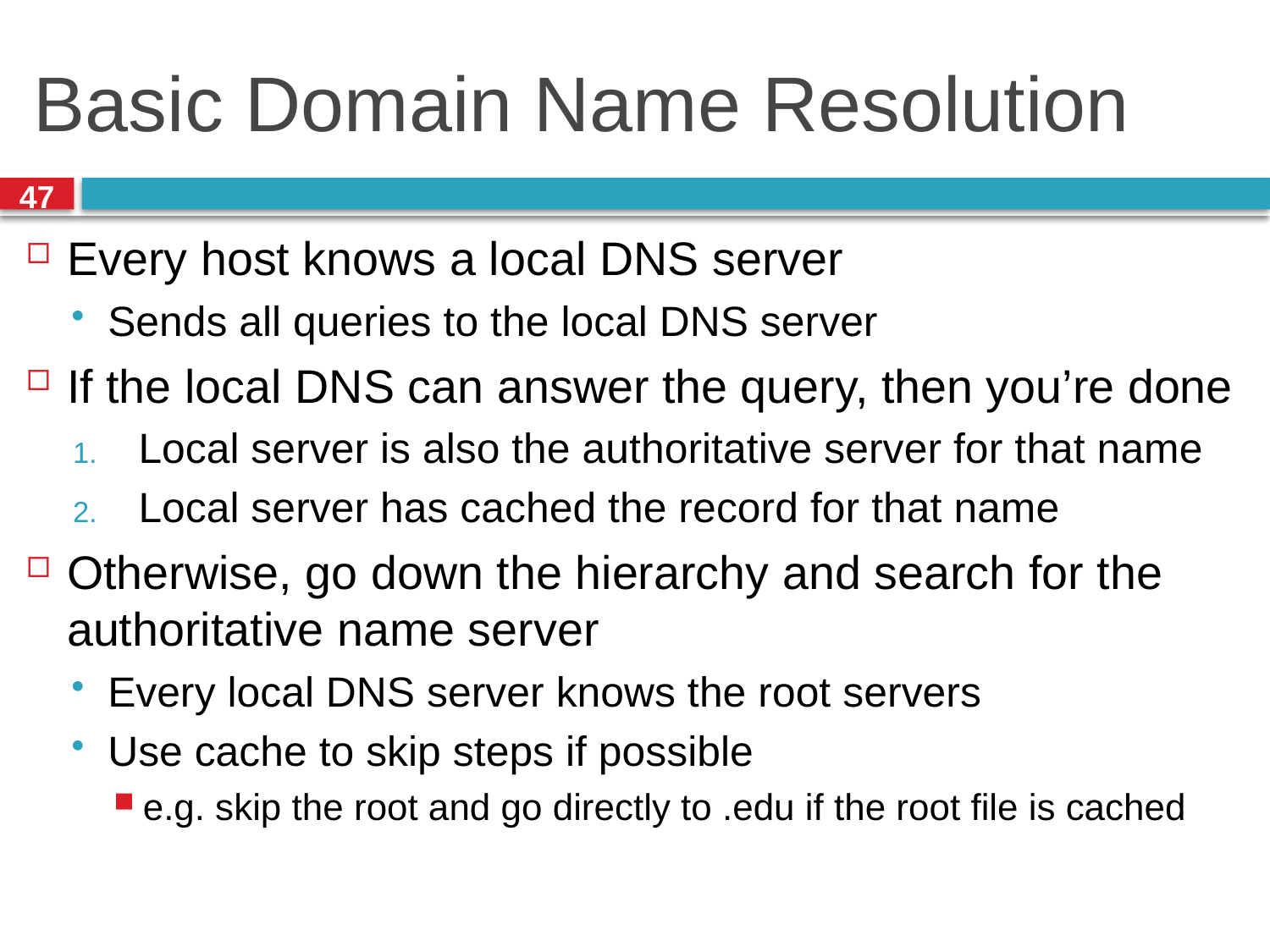

# Basic Domain Name Resolution
47
Every host knows a local DNS server
Sends all queries to the local DNS server
If the local DNS can answer the query, then you’re done
Local server is also the authoritative server for that name
Local server has cached the record for that name
Otherwise, go down the hierarchy and search for the authoritative name server
Every local DNS server knows the root servers
Use cache to skip steps if possible
e.g. skip the root and go directly to .edu if the root file is cached